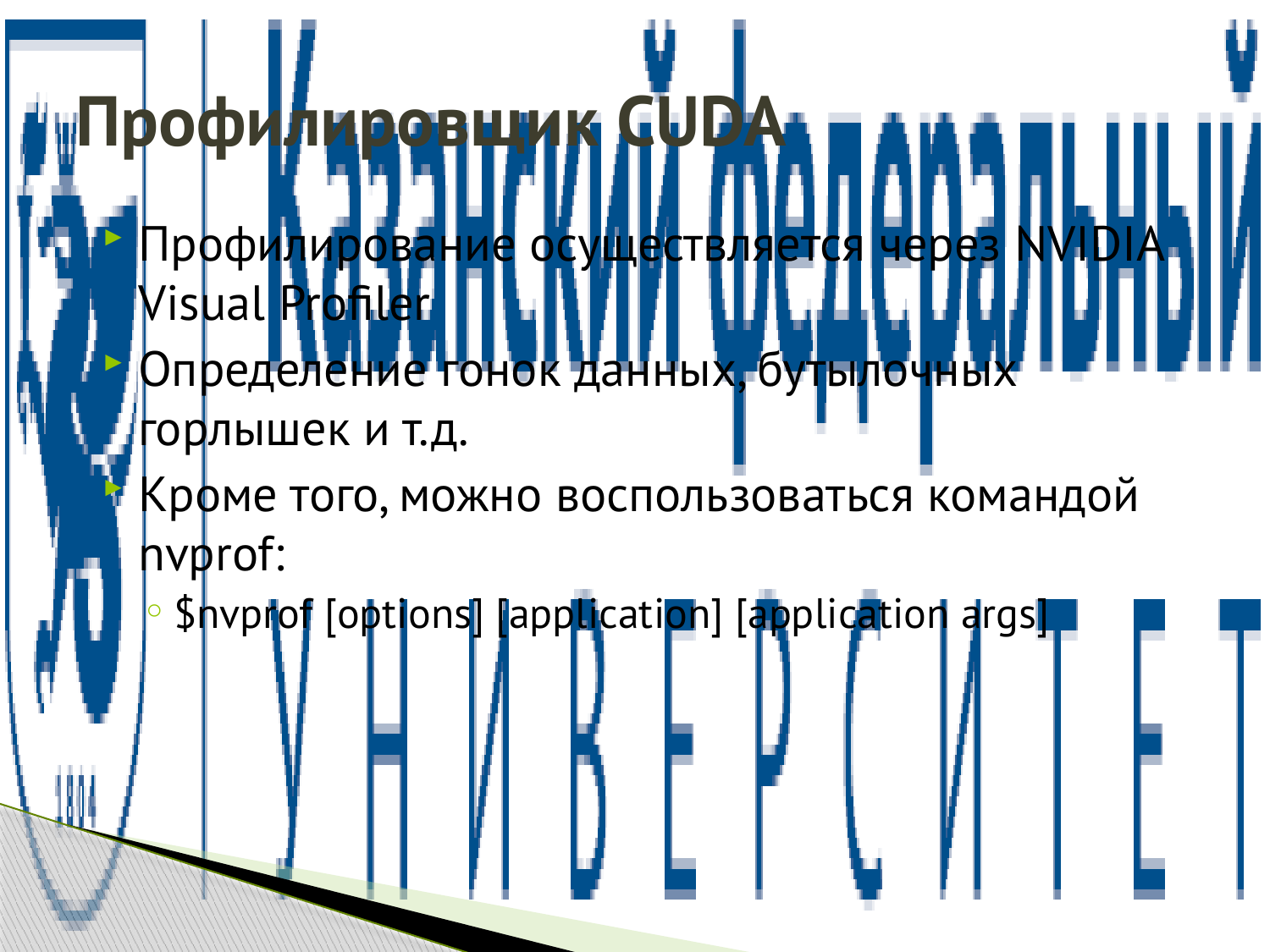

# Профилировщик CUDA
Профилирование осуществляется через NVIDIA Visual Profiler
Определение гонок данных, бутылочных горлышек и т.д.
Кроме того, можно воспользоваться командой nvprof:
$nvprof [options] [application] [application args]